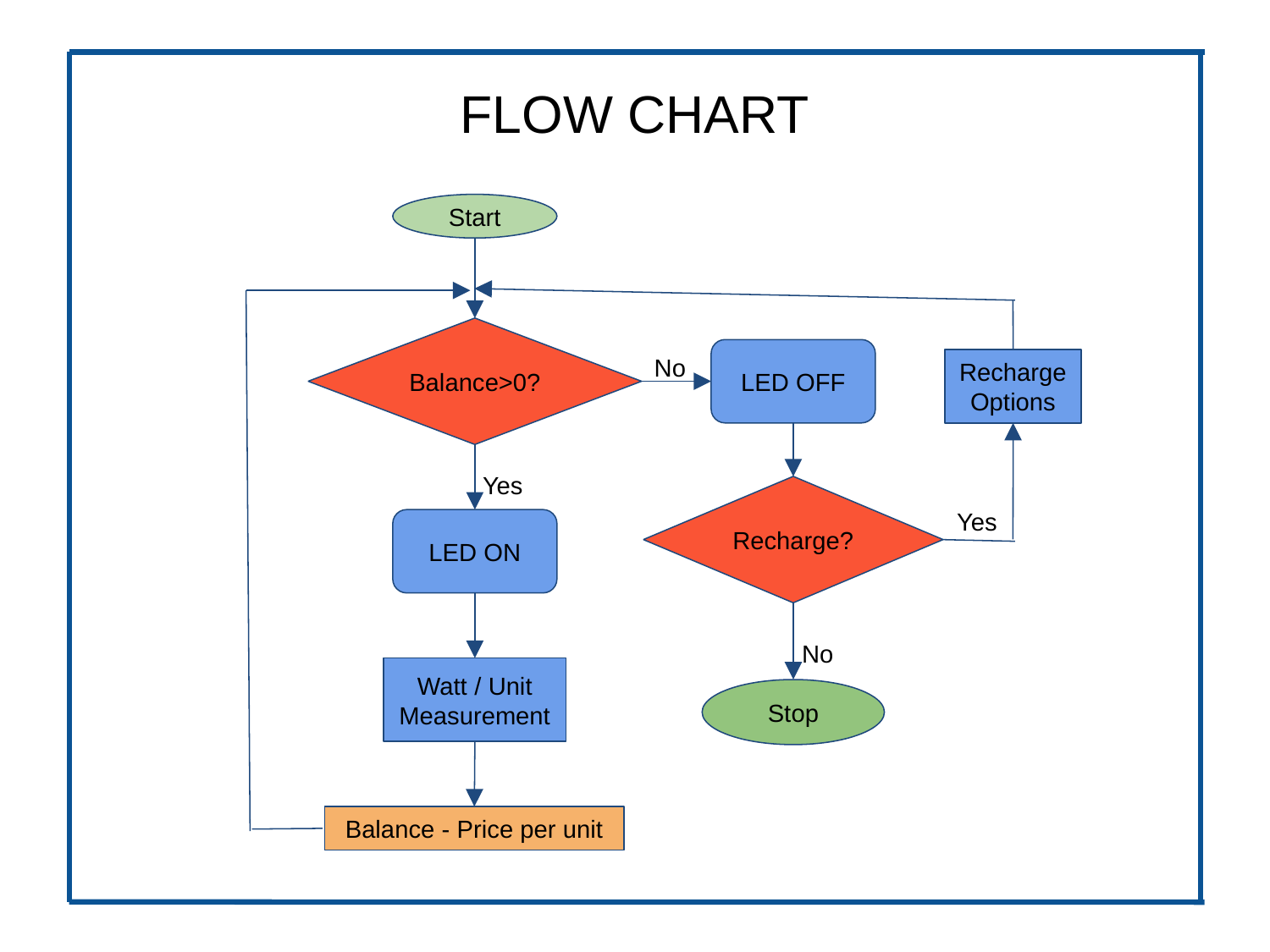

FLOW CHART
Start
Balance>0?
No
LED OFF
Recharge Options
Yes
Recharge?
Yes
LED ON
No
Watt / Unit Measurement
Stop
Balance - Price per unit